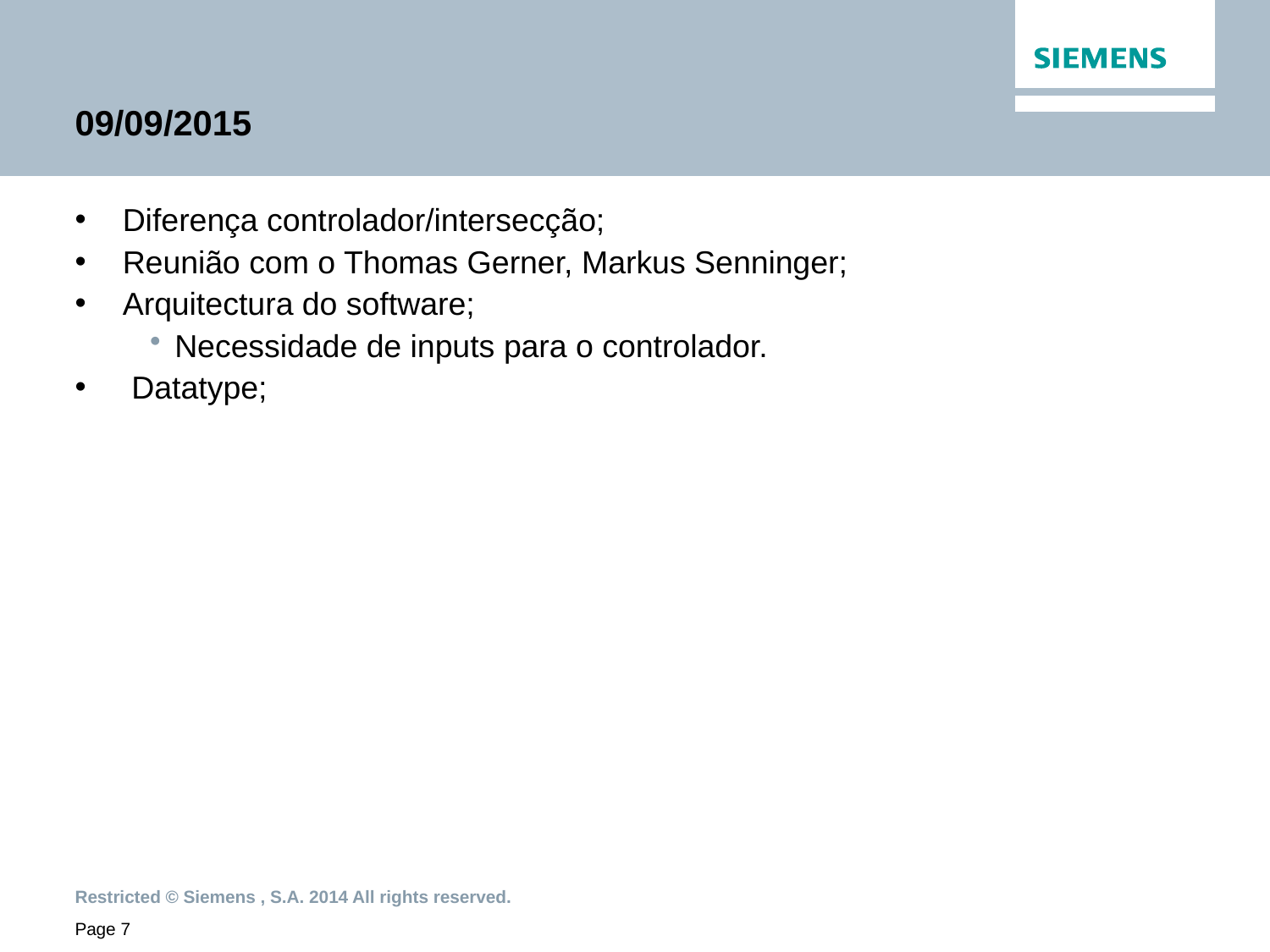

# 09/09/2015
Diferença controlador/intersecção;
Reunião com o Thomas Gerner, Markus Senninger;
Arquitectura do software;
Necessidade de inputs para o controlador.
 Datatype;